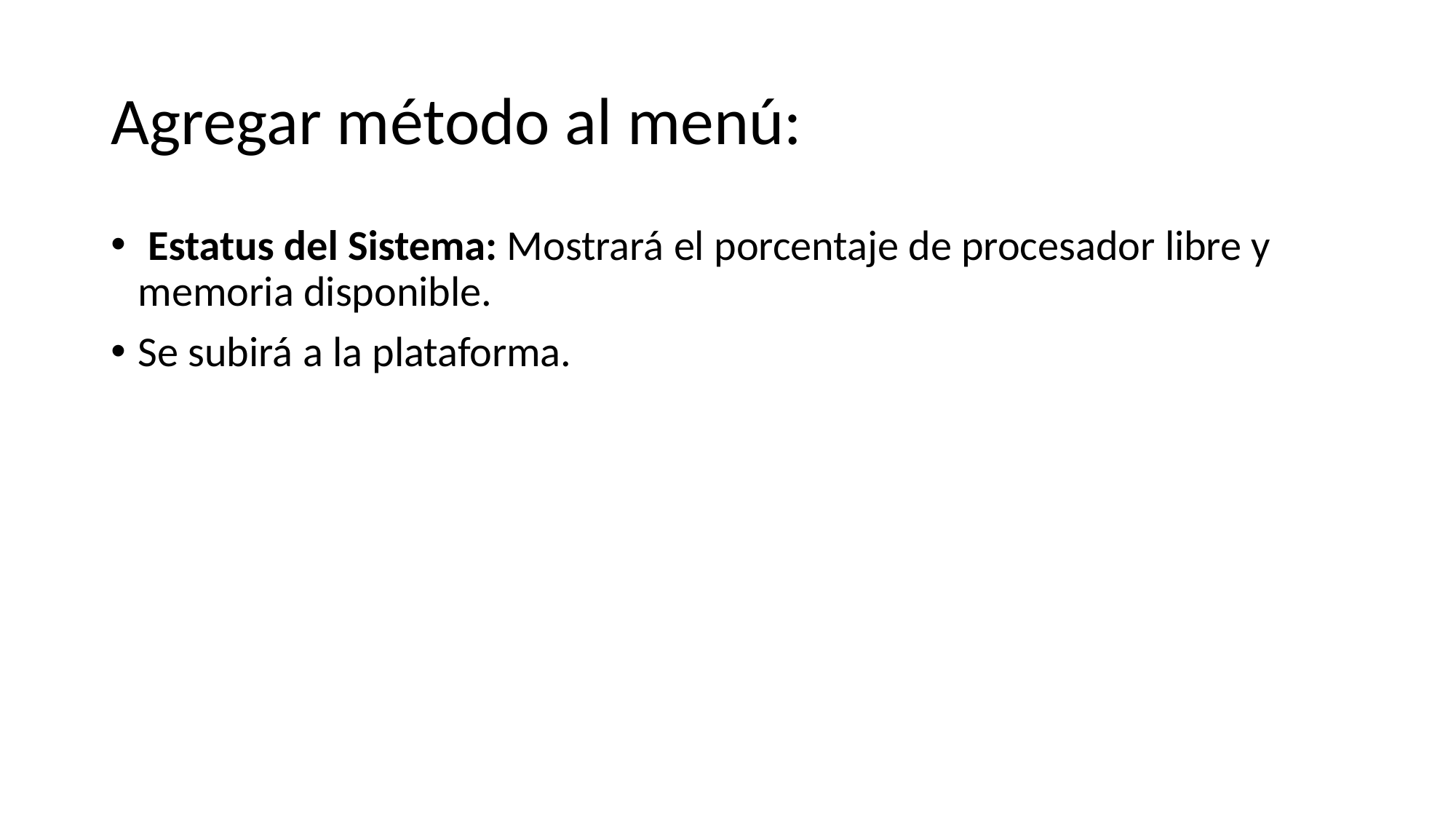

# Agregar método al menú:
 Estatus del Sistema: Mostrará el porcentaje de procesador libre y memoria disponible.
Se subirá a la plataforma.